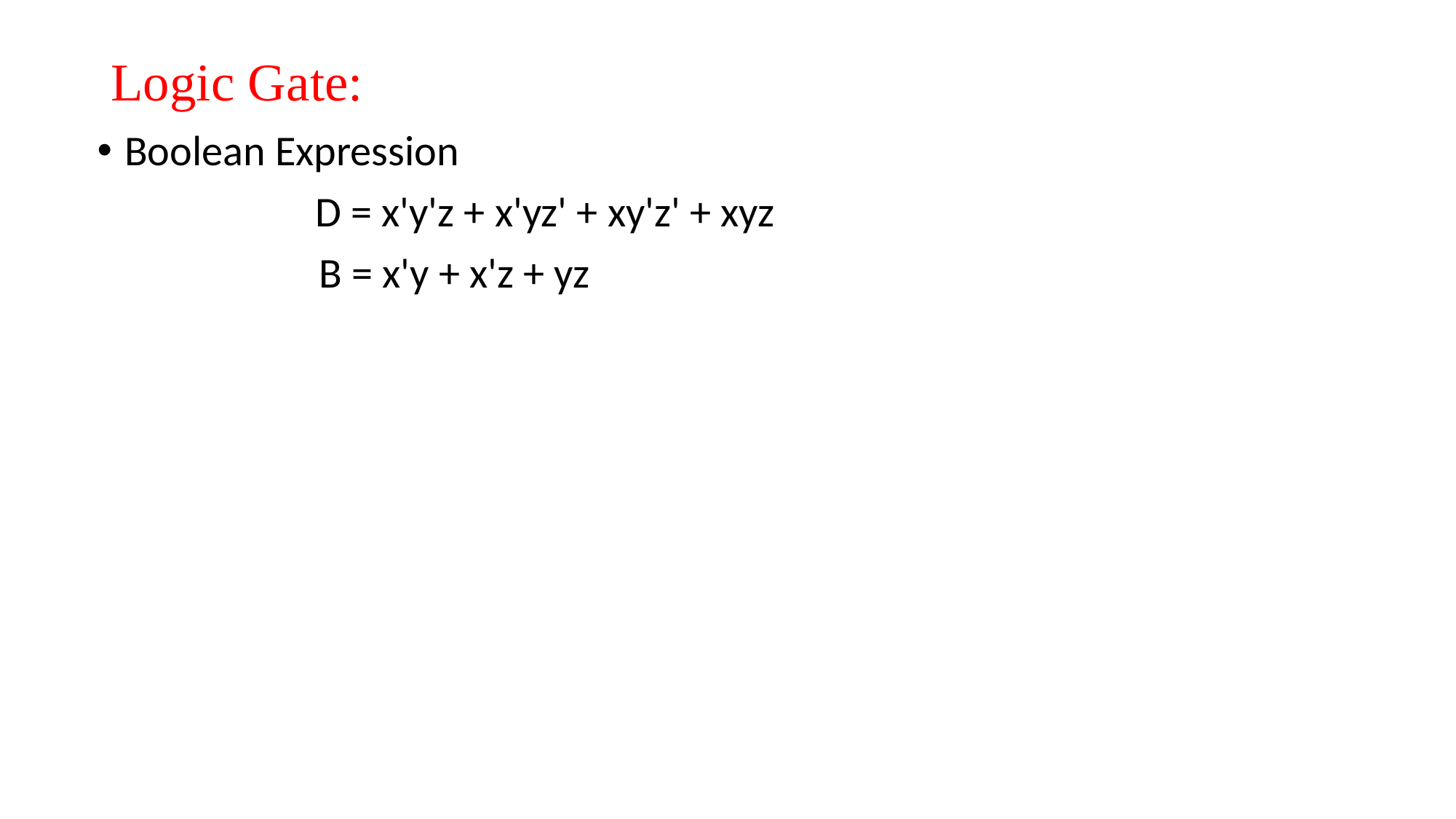

# Logic Gate:
Boolean Expression
 		D = x'y'z + x'yz' + xy'z' + xyz
                       B = x'y + x'z + yz